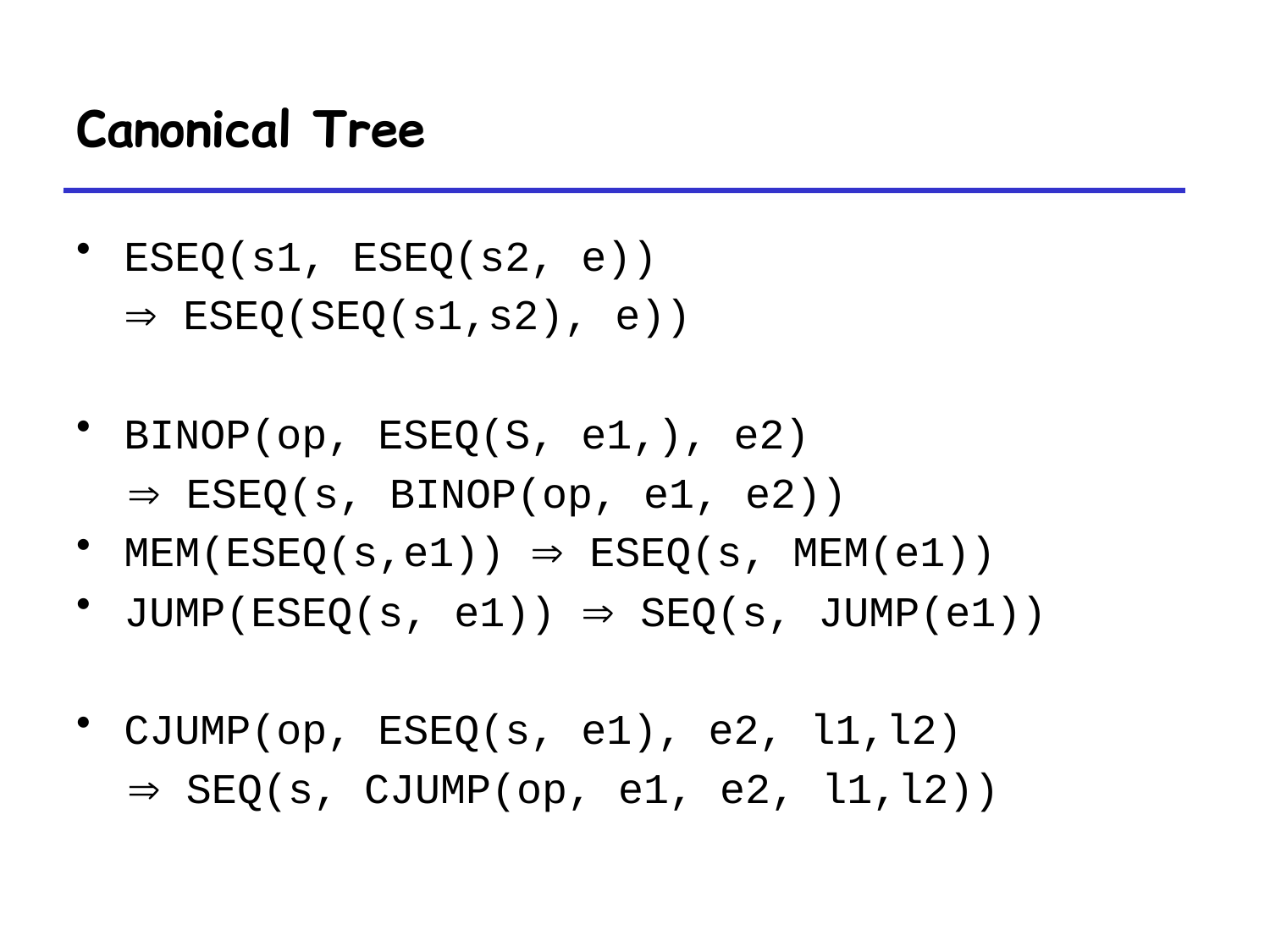

# Canonical Tree
ESEQ(s1, ESEQ(s2, e))
	⇒ ESEQ(SEQ(s1,s2), e))

BINOP(op, ESEQ(S, e1,), e2)
  ⇒ ESEQ(s, BINOP(op, e1, e2))
MEM(ESEQ(s,e1)) ⇒ ESEQ(s, MEM(e1))
JUMP(ESEQ(s, e1)) ⇒ SEQ(s, JUMP(e1))

CJUMP(op, ESEQ(s, e1), e2, l1,l2)
  ⇒ SEQ(s, CJUMP(op, e1, e2, l1,l2))

11